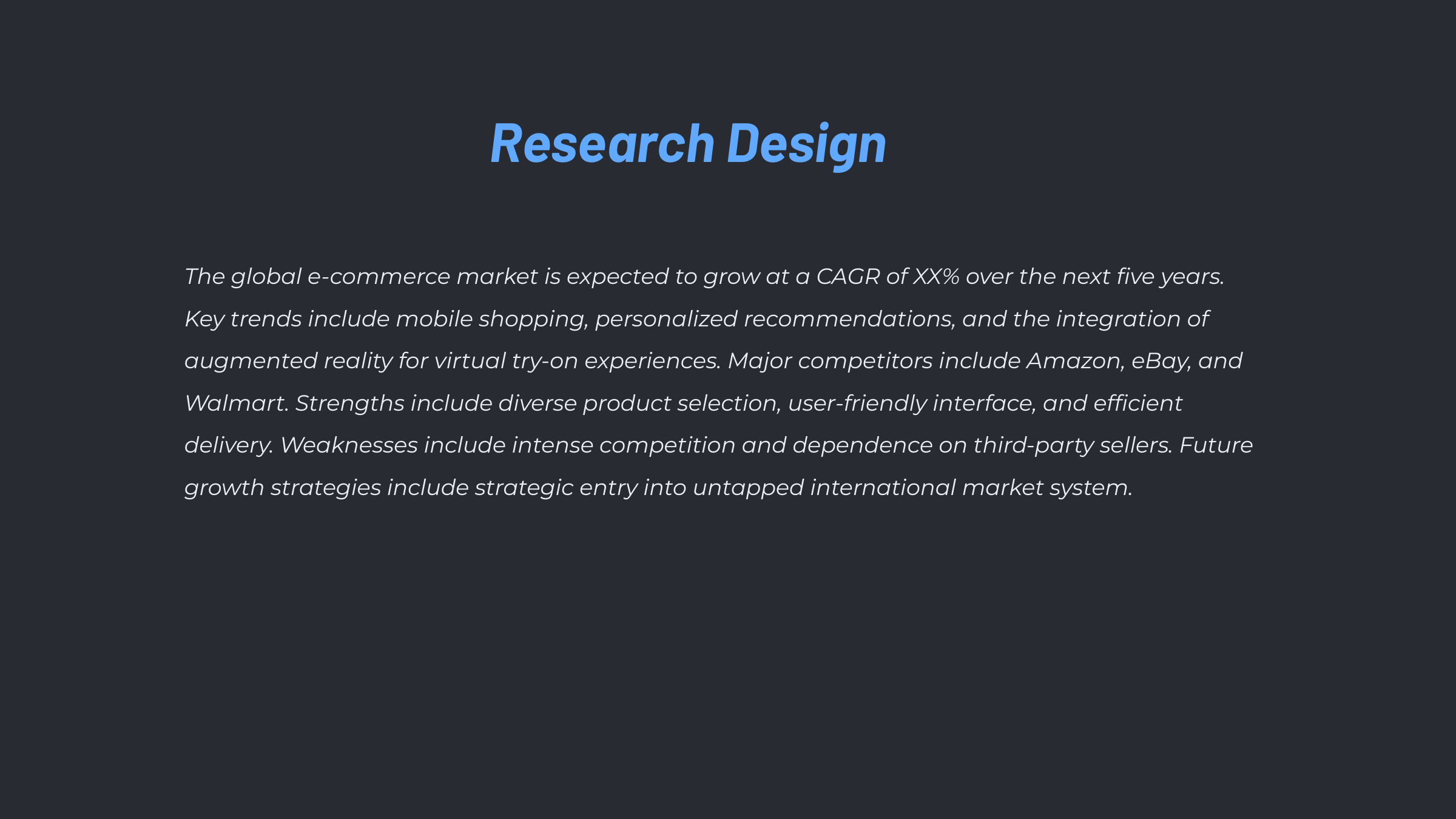

Research Design
The global e-commerce market is expected to grow at a CAGR of XX% over the next five years. Key trends include mobile shopping, personalized recommendations, and the integration of augmented reality for virtual try-on experiences. Major competitors include Amazon, eBay, and Walmart. Strengths include diverse product selection, user-friendly interface, and efficient delivery. Weaknesses include intense competition and dependence on third-party sellers. Future growth strategies include strategic entry into untapped international market system.